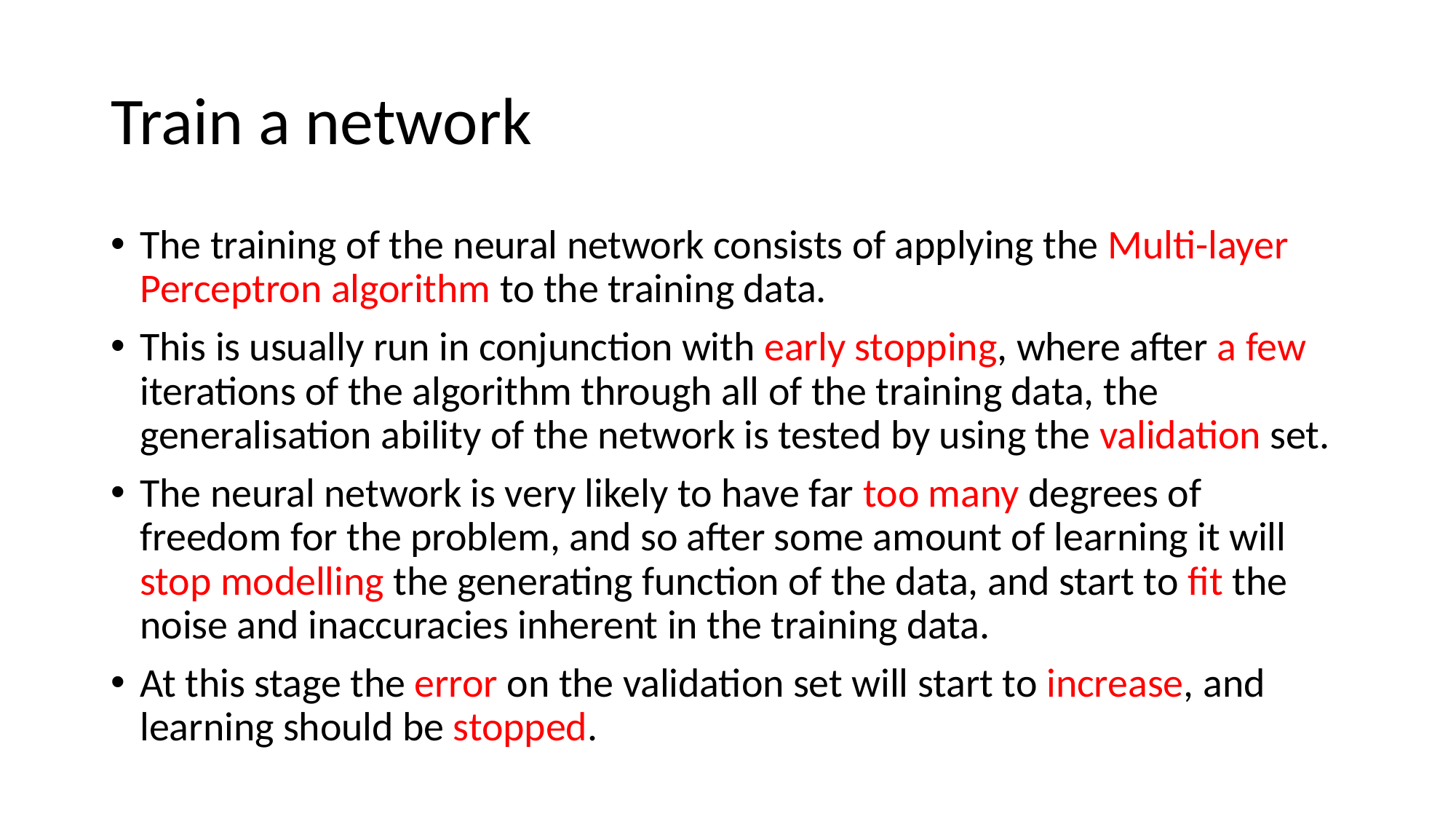

# Train a network
The training of the neural network consists of applying the Multi-layer Perceptron algorithm to the training data.
This is usually run in conjunction with early stopping, where after a few iterations of the algorithm through all of the training data, the generalisation ability of the network is tested by using the validation set.
The neural network is very likely to have far too many degrees of freedom for the problem, and so after some amount of learning it will stop modelling the generating function of the data, and start to fit the noise and inaccuracies inherent in the training data.
At this stage the error on the validation set will start to increase, and learning should be stopped.